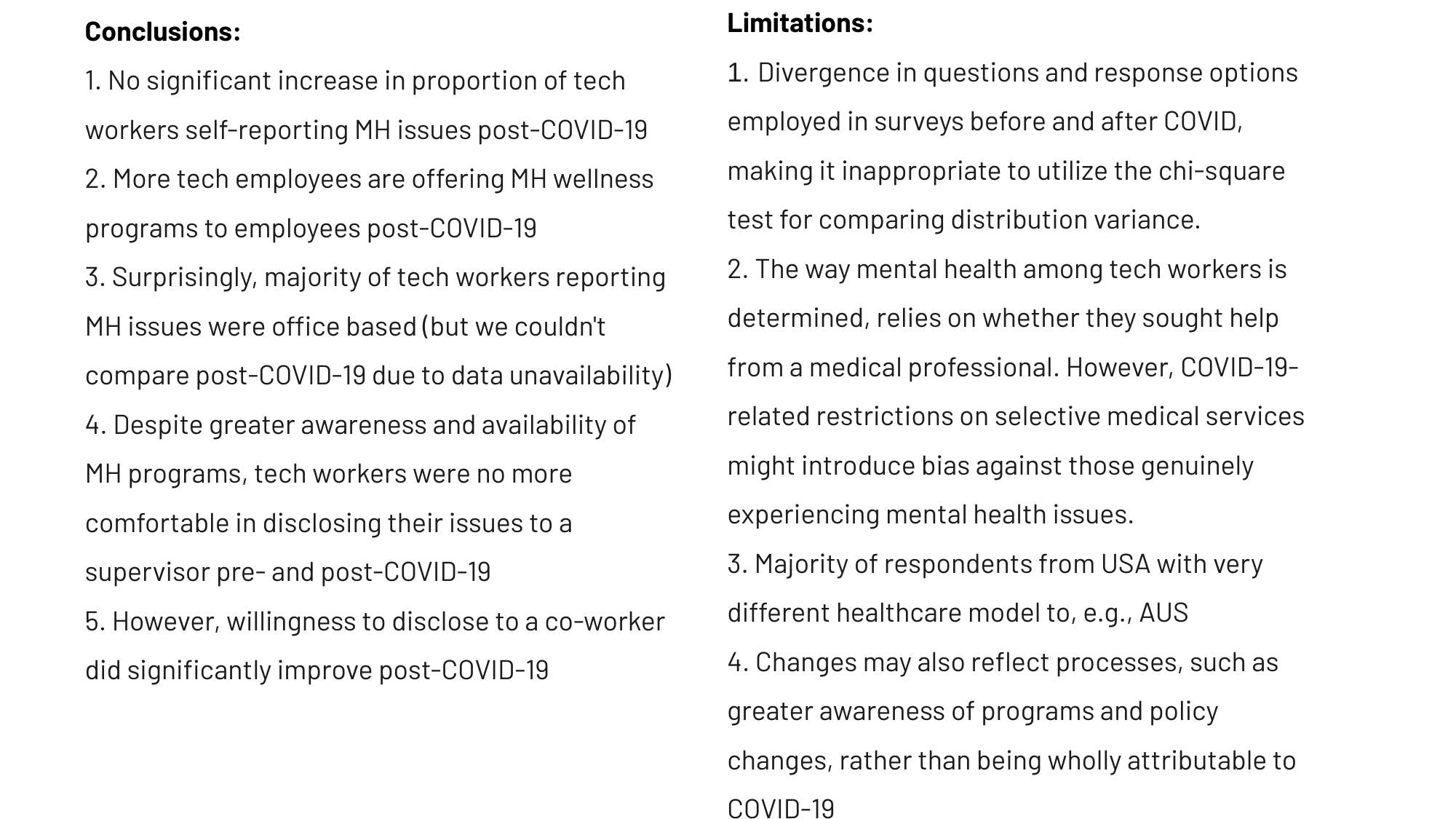

Limitations:
 Divergence in questions and response options employed in surveys before and after COVID, making it inappropriate to utilize the chi-square test for comparing distribution variance.
2. The way mental health among tech workers is determined, relies on whether they sought help from a medical professional. However, COVID-19-related restrictions on selective medical services might introduce bias against those genuinely experiencing mental health issues.
3. Majority of respondents from USA with very different healthcare model to, e.g., AUS
4. Changes may also reflect processes, such as greater awareness of programs and policy changes, rather than being wholly attributable to COVID-19

Conclusions:
 No significant increase in proportion of tech workers self-reporting MH issues post-COVID-19
 More tech employees are offering MH wellness programs to employees post-COVID-19
 Surprisingly, majority of tech workers reporting MH issues were office based (but we couldn't compare post-COVID-19 due to data unavailability)
 Despite greater awareness and availability of MH programs, tech workers were no more comfortable in disclosing their issues to a supervisor pre- and post-COVID-19
 However, willingness to disclose to a co-worker did significantly improve post-COVID-19